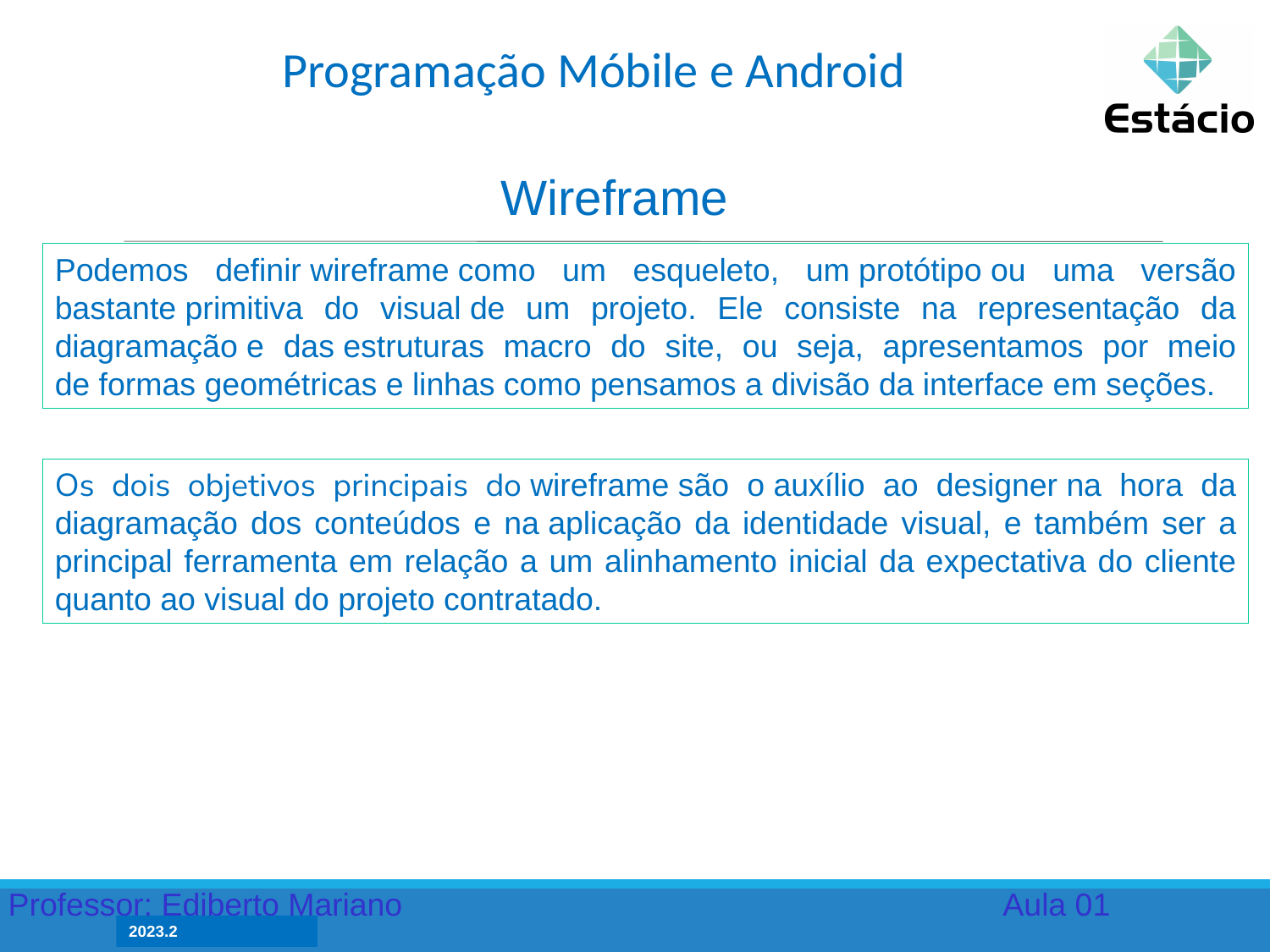

Programação Móbile e Android
Wireframe
Podemos definir wireframe como um esqueleto, um protótipo ou uma versão bastante primitiva do visual de um projeto. Ele consiste na representação da diagramação e das estruturas macro do site, ou seja, apresentamos por meio de formas geométricas e linhas como pensamos a divisão da interface em seções.
Os dois objetivos principais do wireframe são o auxílio ao designer na hora da diagramação dos conteúdos e na aplicação da identidade visual, e também ser a principal ferramenta em relação a um alinhamento inicial da expectativa do cliente quanto ao visual do projeto contratado.